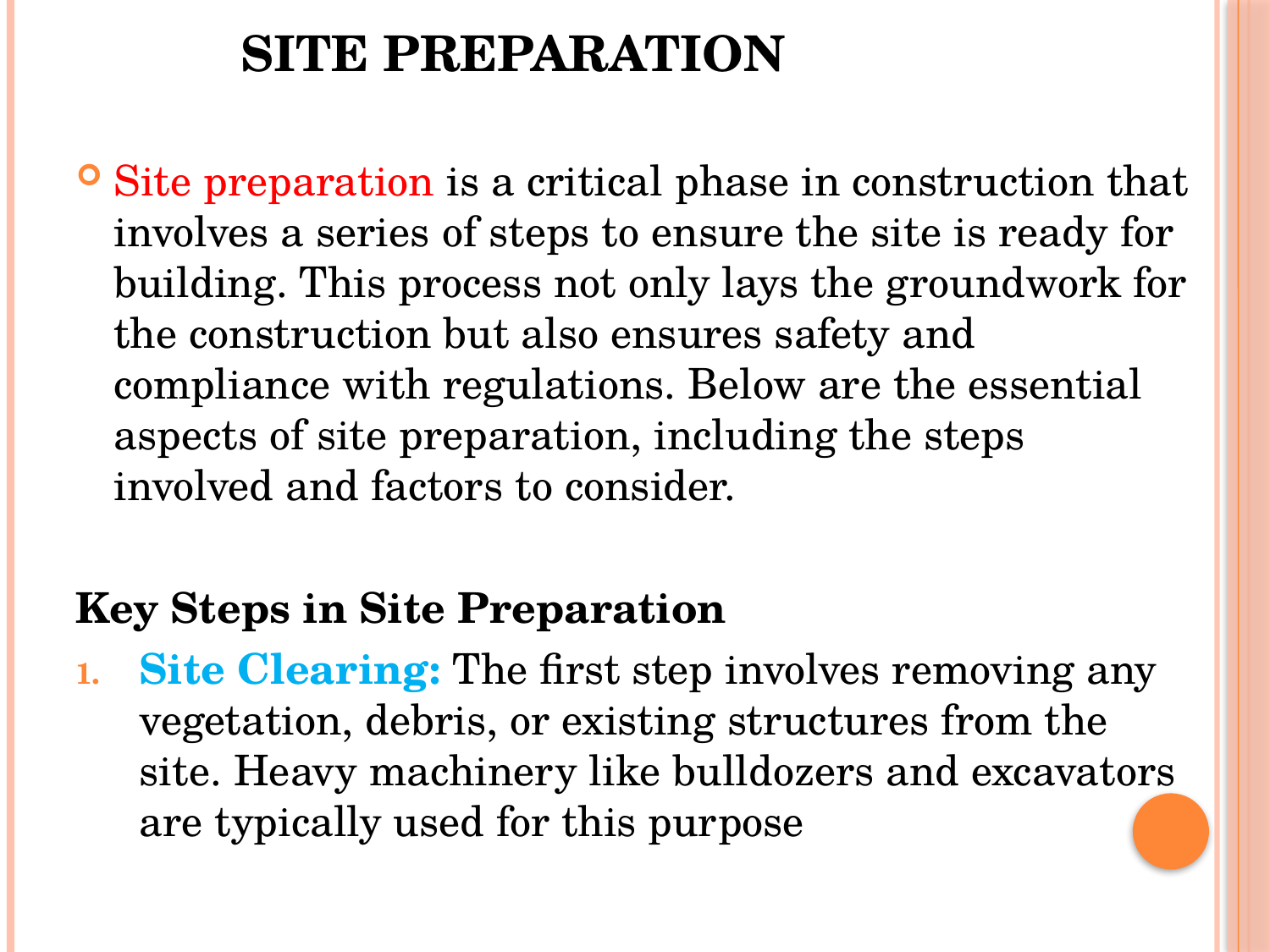

SITE PREPARATION

Site preparation is a critical phase in construction that involves a series of steps to ensure the site is ready for building. This process not only lays the groundwork for the construction but also ensures safety and compliance with regulations. Below are the essential aspects of site preparation, including the steps involved and factors to consider.

Key Steps in Site Preparation
Site Clearing: The first step involves removing any vegetation, debris, or existing structures from the site. Heavy machinery like bulldozers and excavators are typically used for this purpose